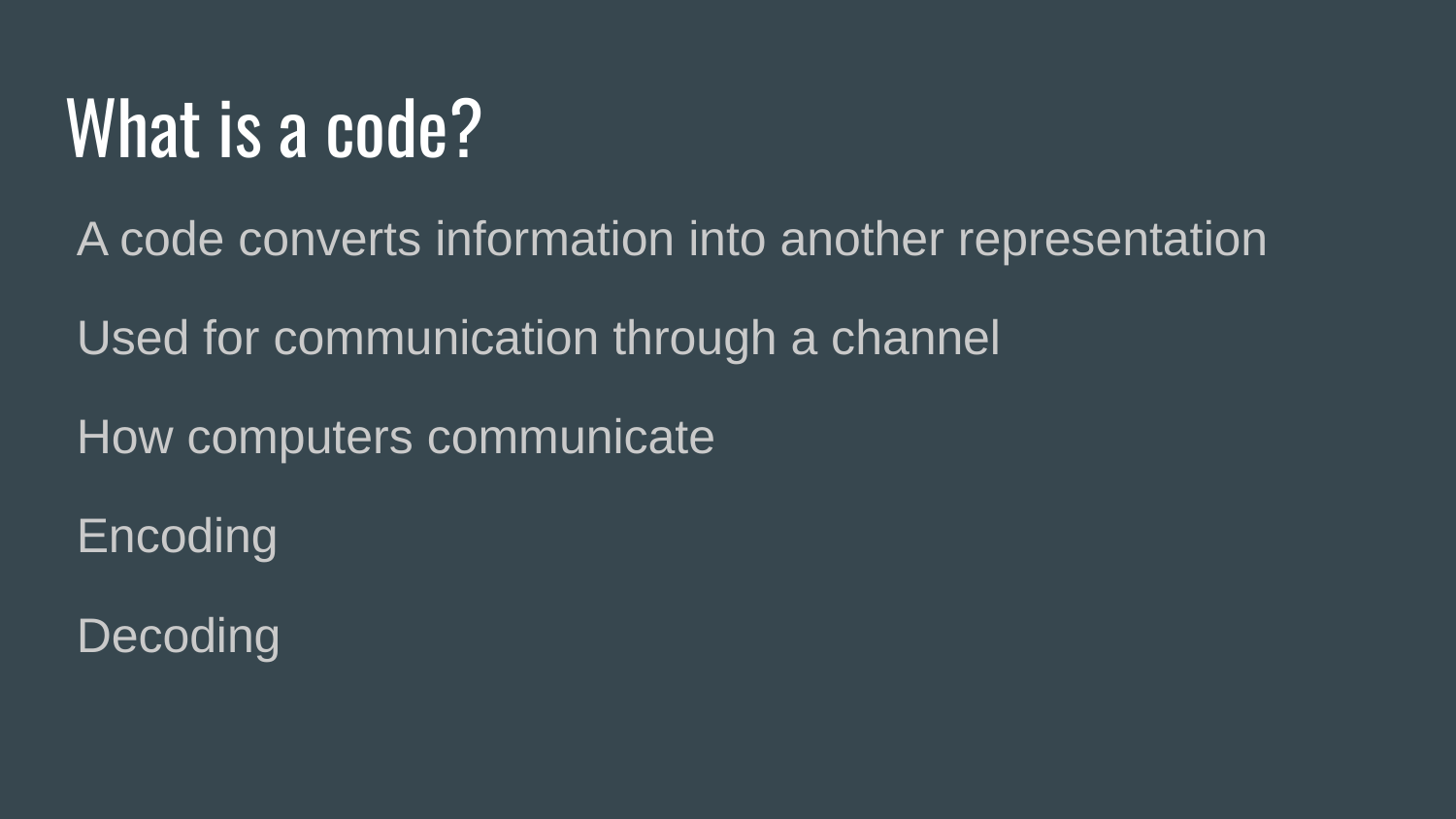

# What is a code?
A code converts information into another representation
Used for communication through a channel
How computers communicate
Encoding
Decoding